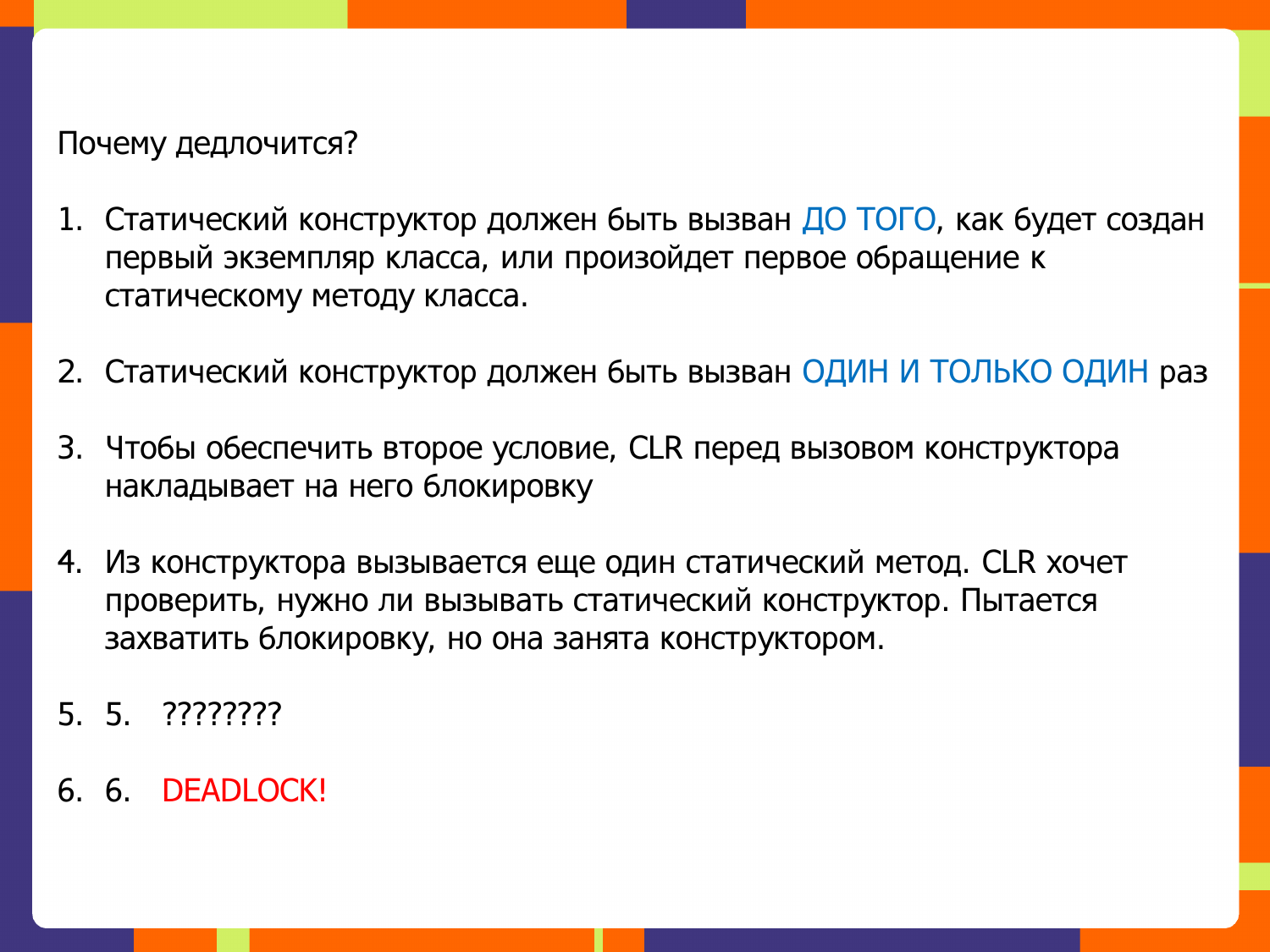

Почему дедлочится?

Статический конструктор должен быть вызван ДО ТОГО, как будет создан первый экземпляр класса, или произойдет первое обращение к статическому методу класса.

Статический конструктор должен быть вызван ОДИН И ТОЛЬКО ОДИН раз

Чтобы обеспечить второе условие, CLR перед вызовом конструктора накладывает на него блокировку

Из конструктора вызывается еще один статический метод. CLR хочет проверить, нужно ли вызывать статический конструктор. Пытается захватить блокировку, но она занята конструктором.

5.   ????????

6.   DEADLOCK!